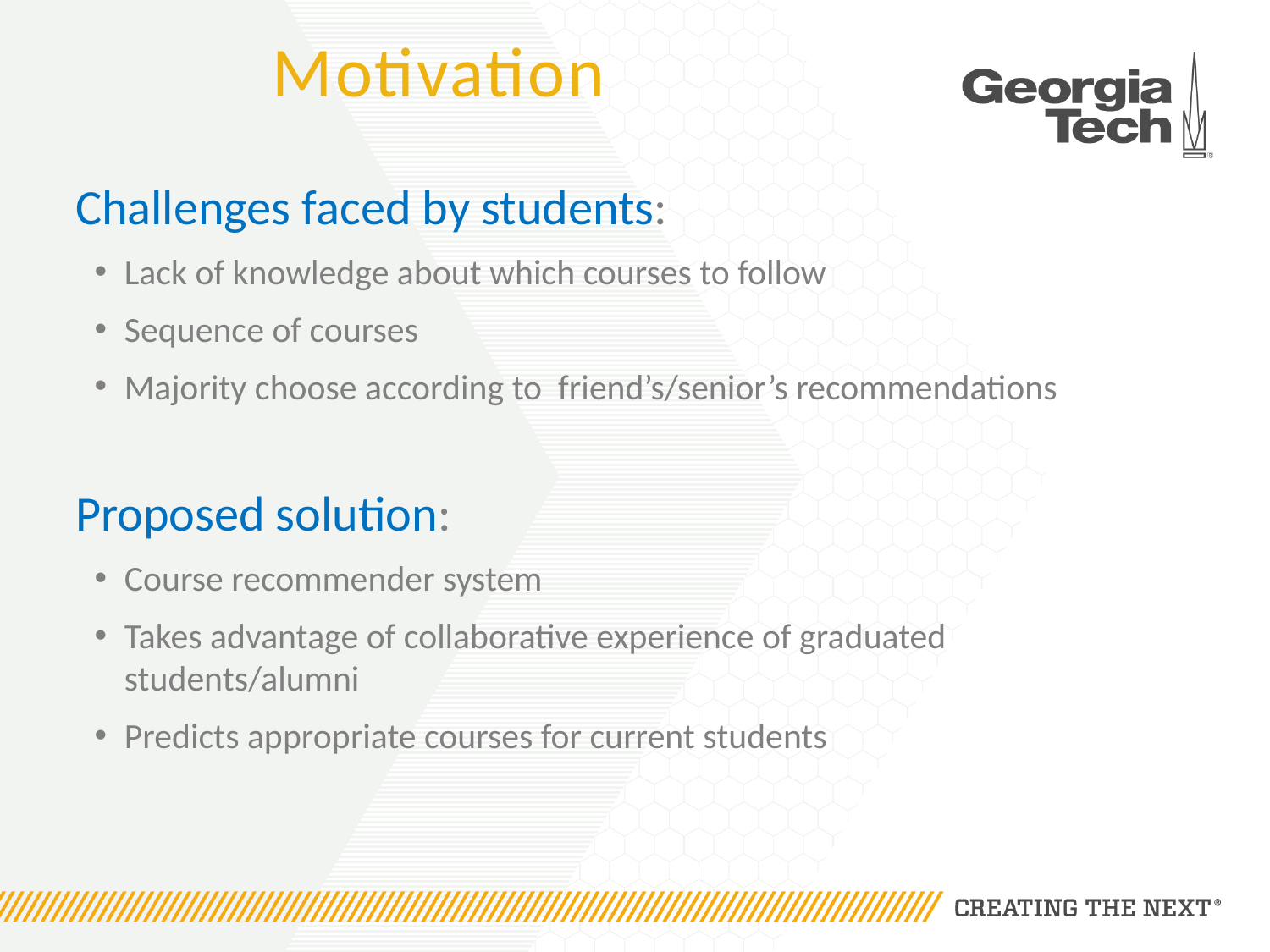

# Motivation
Challenges faced by students:
Lack of knowledge about which courses to follow
Sequence of courses
Majority choose according to  friend’s/senior’s recommendations

Proposed solution:
Course recommender system
Takes advantage of collaborative experience of graduated students/alumni
Predicts appropriate courses for current students